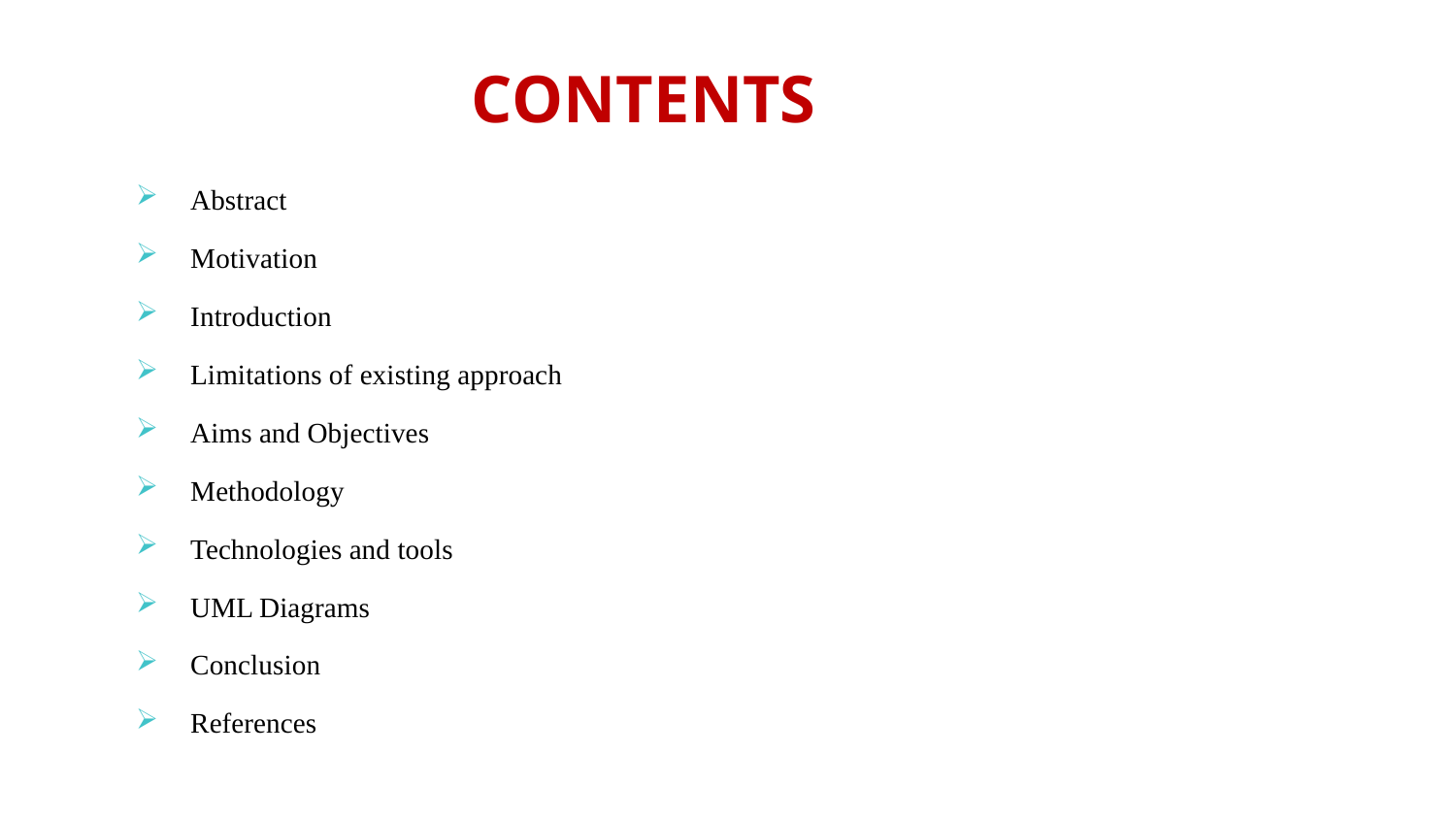

# CONTENTS
Abstract
Motivation
Introduction
Limitations of existing approach
Aims and Objectives
Methodology
Technologies and tools
UML Diagrams
Conclusion
References